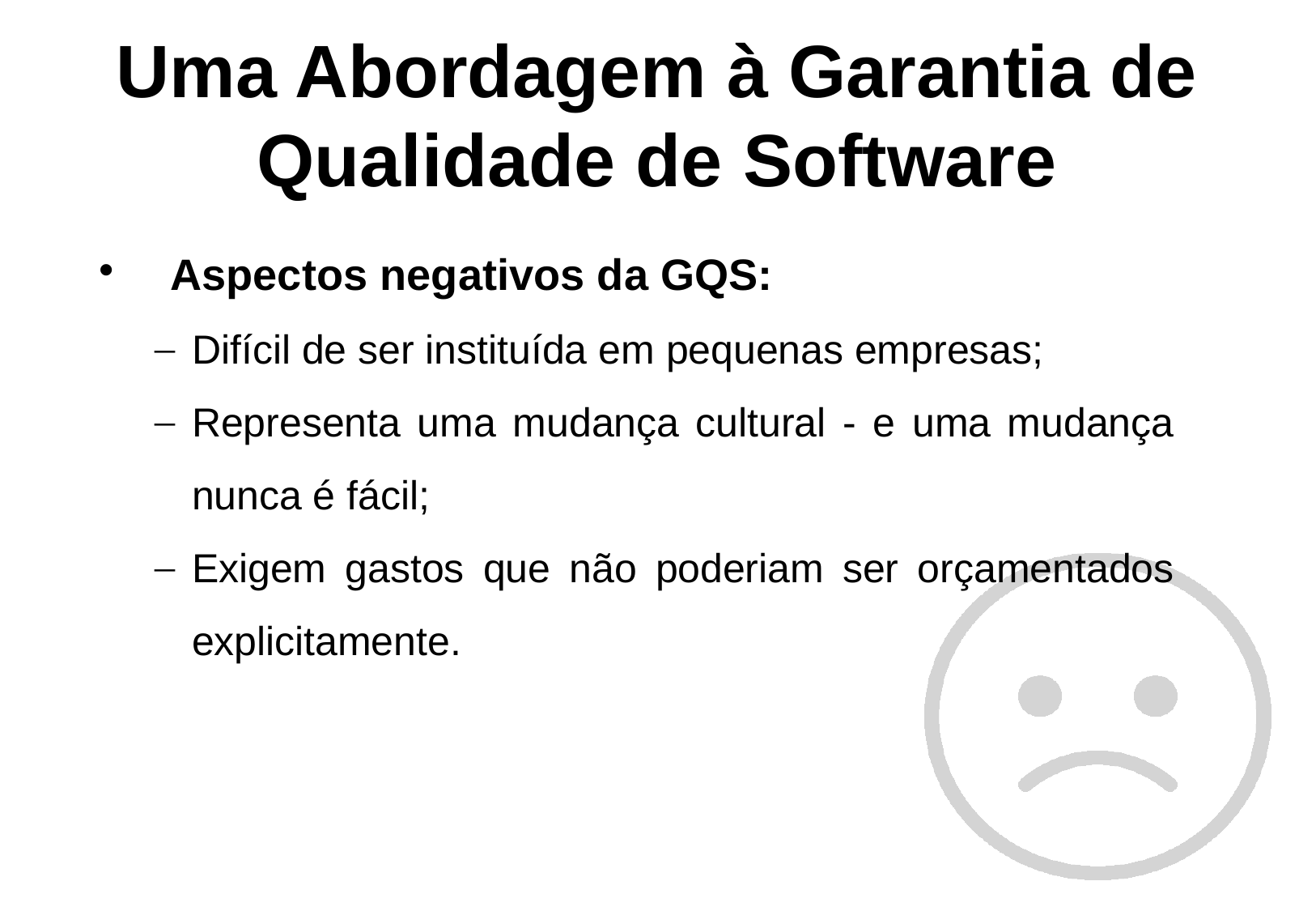

Uma Abordagem à Garantia de
Qualidade de Software
Aspectos negativos da GQS:
Difícil de ser instituída em pequenas empresas;
Representa uma mudança cultural - e uma mudança nunca é fácil;
Exigem gastos que não poderiam ser orçamentados explicitamente.